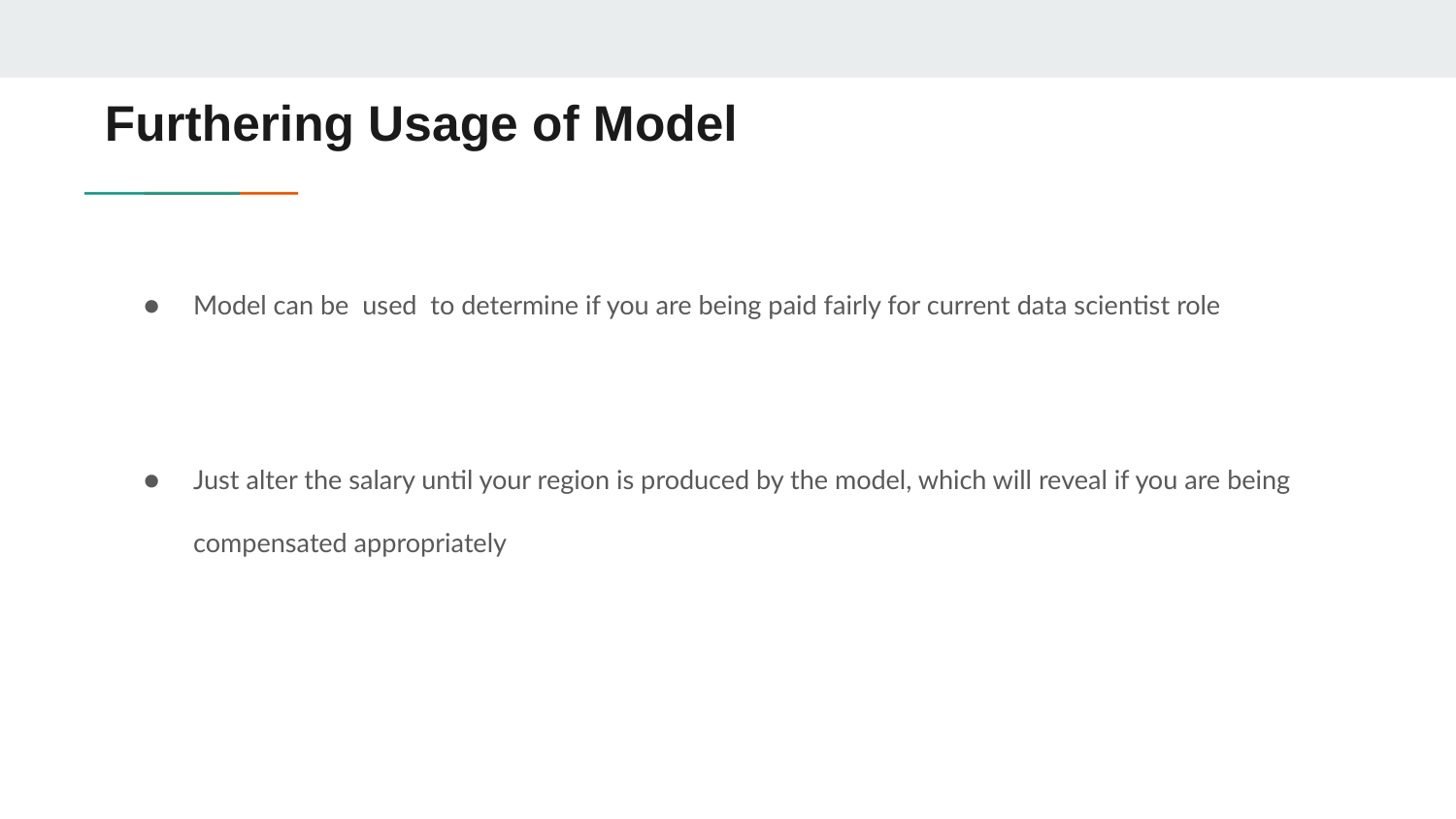

# Furthering Usage of Model
Model can be  used  to determine if you are being paid fairly for current data scientist role

Just alter the salary until your region is produced by the model, which will reveal if you are being compensated appropriately